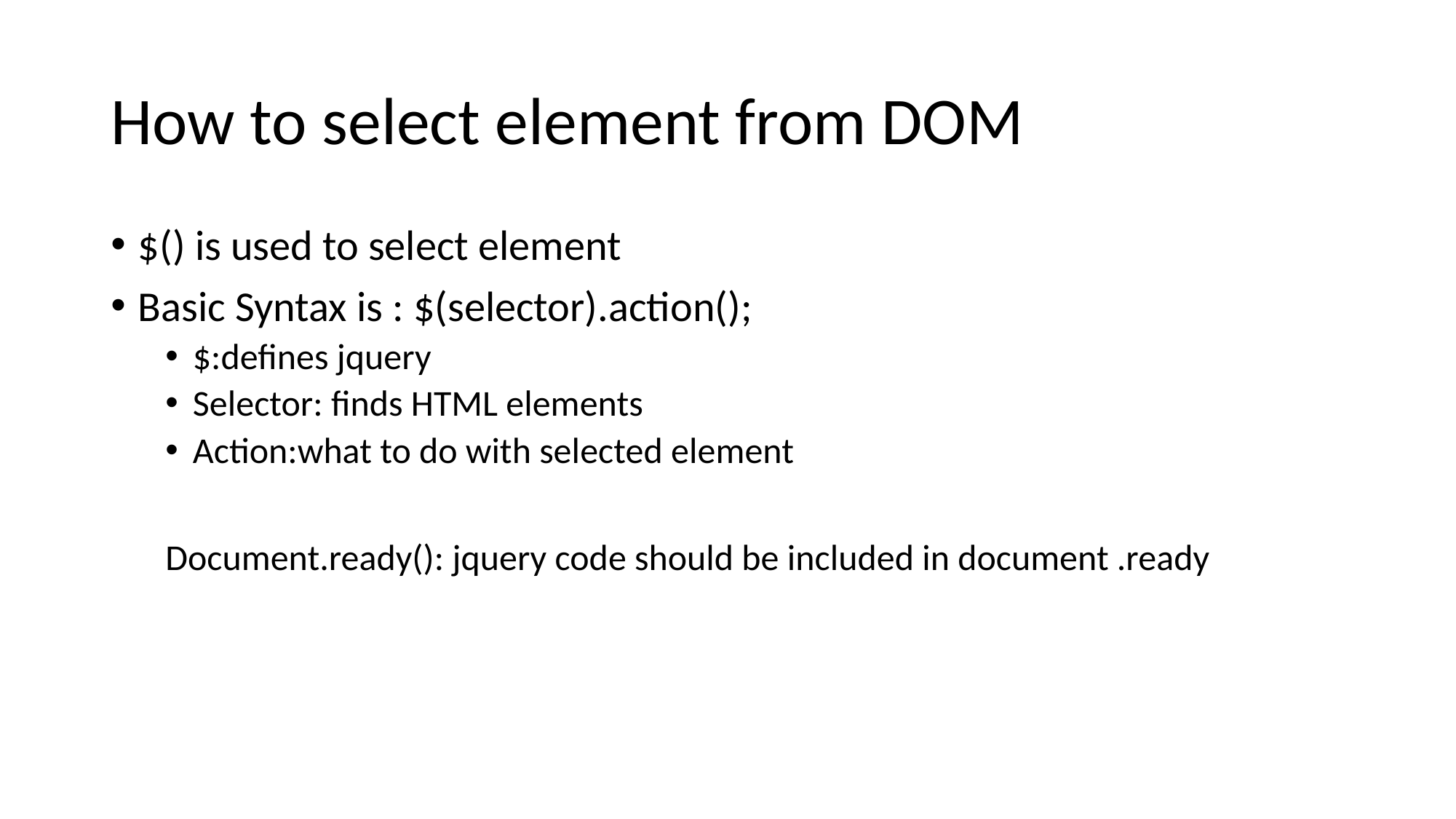

# How to select element from DOM
$() is used to select element
Basic Syntax is : $(selector).action();
$:defines jquery
Selector: finds HTML elements
Action:what to do with selected element

Document.ready(): jquery code should be included in document .ready